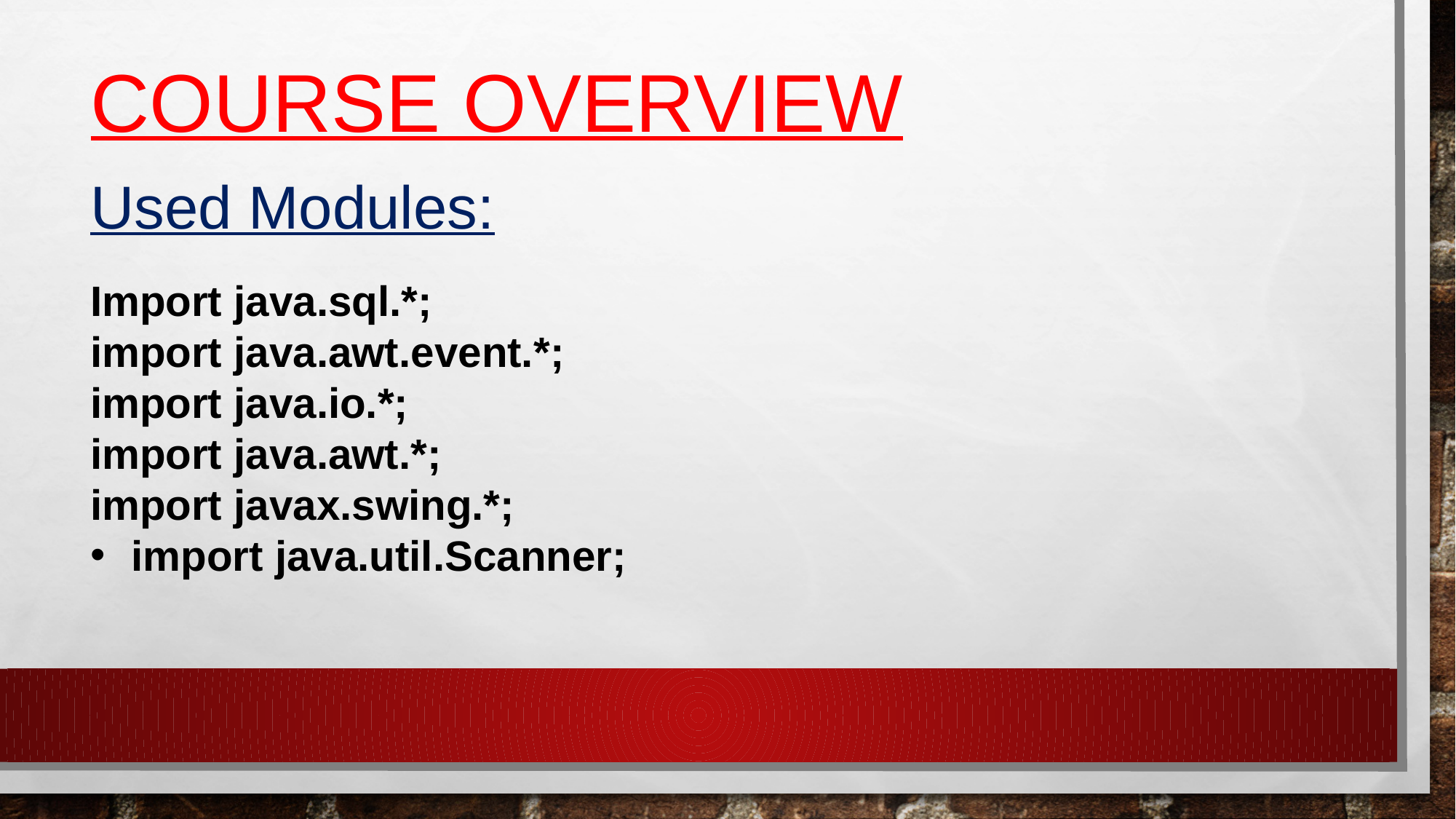

# Course overview
Used Modules:
Import java.sql.*;
import java.awt.event.*;
import java.io.*;
import java.awt.*;
import javax.swing.*;
import java.util.Scanner;